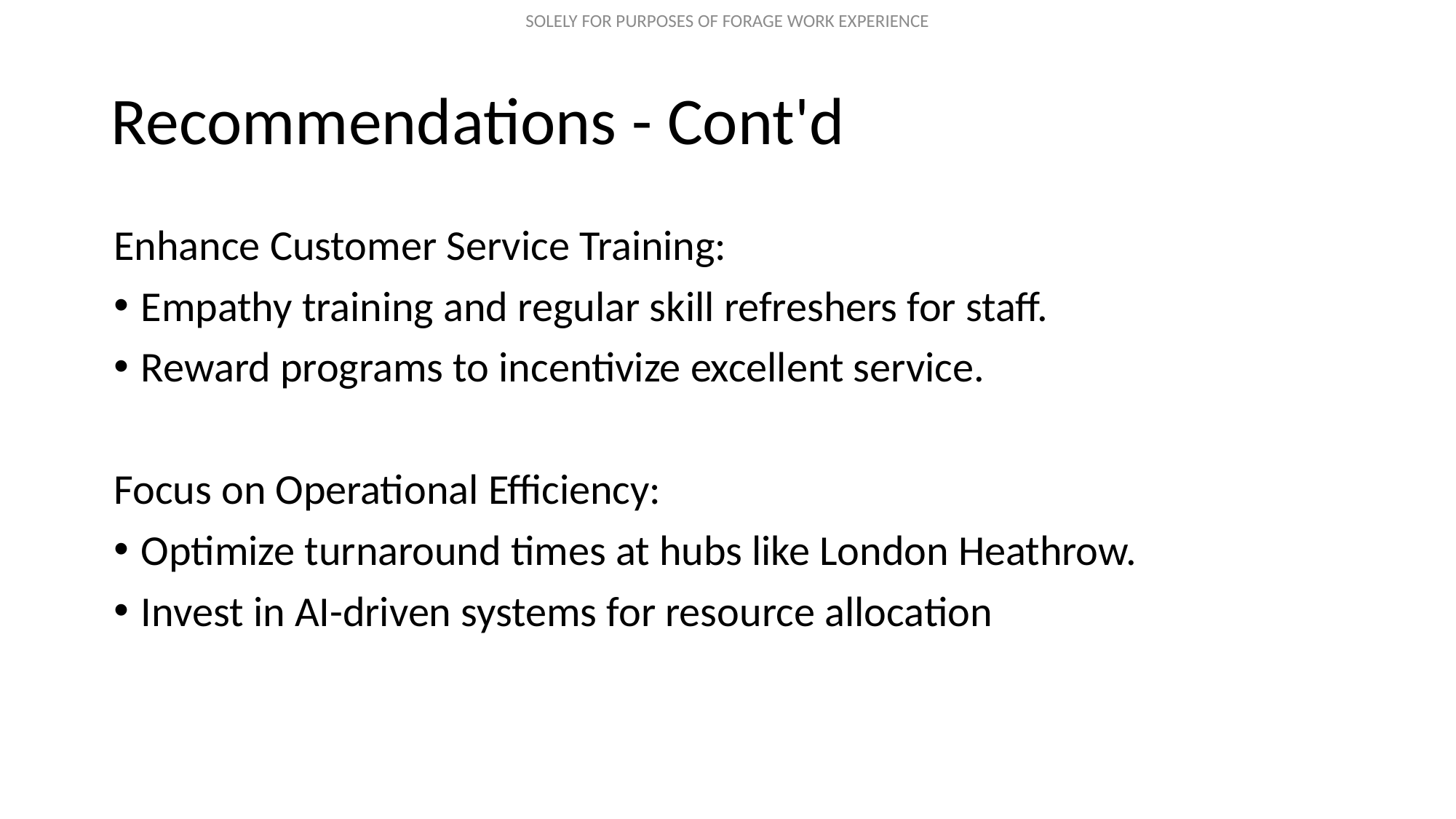

# Recommendations - Cont'd
Enhance Customer Service Training:
Empathy training and regular skill refreshers for staff.
Reward programs to incentivize excellent service.

Focus on Operational Efficiency:
Optimize turnaround times at hubs like London Heathrow.
Invest in AI-driven systems for resource allocation